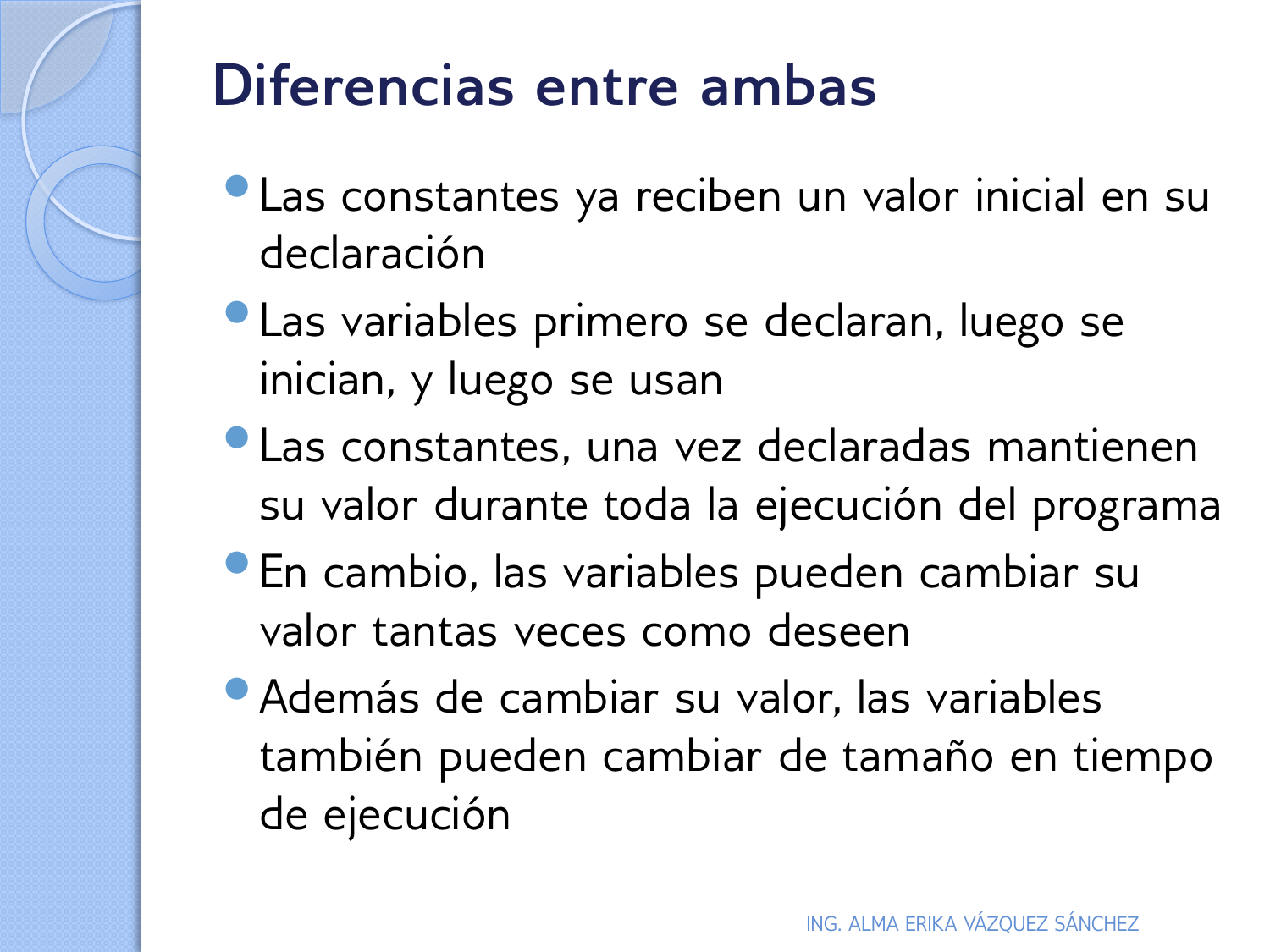

# Diferencias entre ambas
Las constantes ya reciben un valor inicial en su declaración
Las variables primero se declaran, luego se inician, y luego se usan
Las constantes, una vez declaradas mantienen su valor durante toda la ejecución del programa
En cambio, las variables pueden cambiar su valor tantas veces como deseen
Además de cambiar su valor, las variables también pueden cambiar de tamaño en tiempo de ejecución
ING. ALMA ERIKA VÁZQUEZ SÁNCHEZ